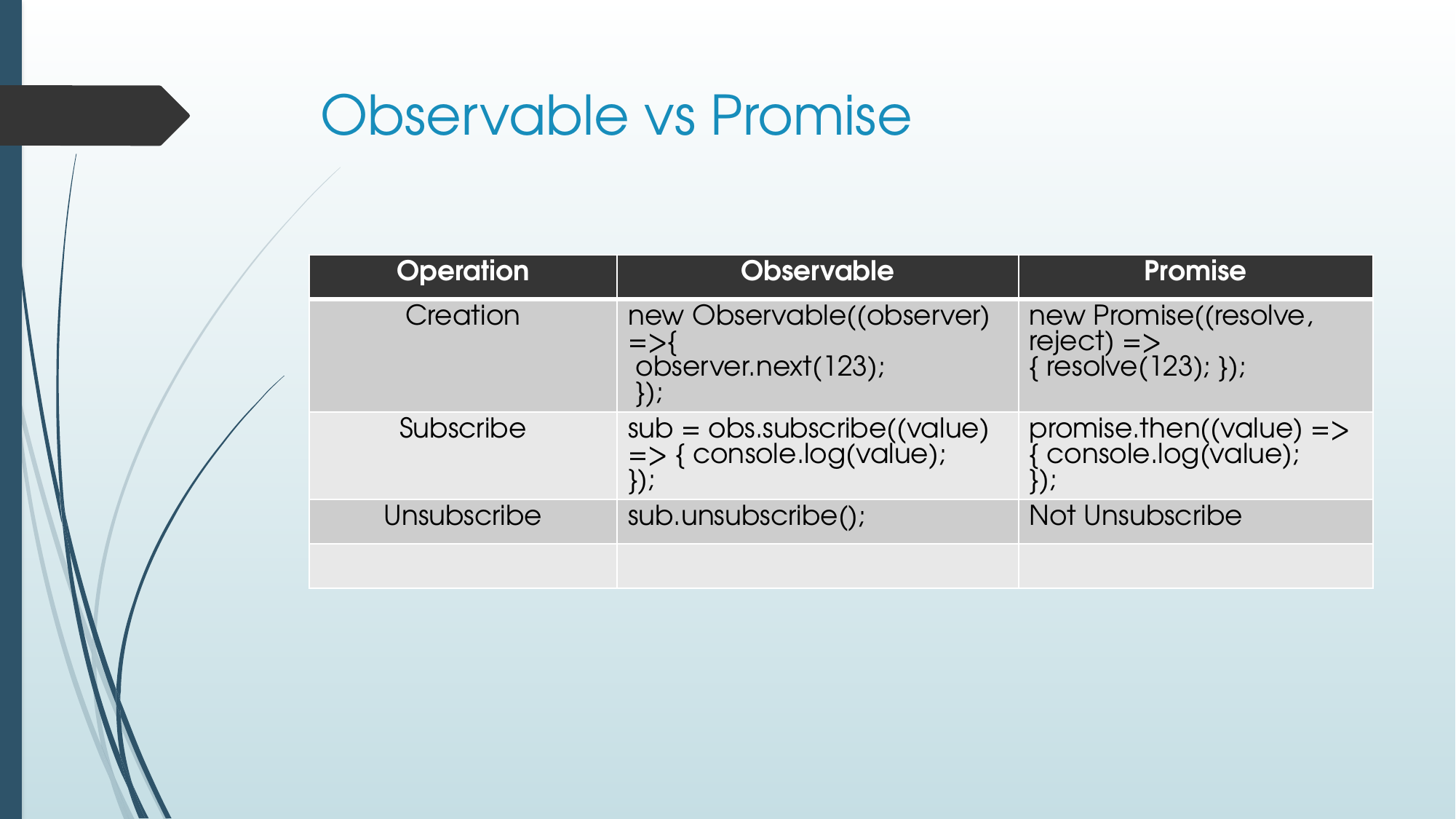

# Observable vs Promise
| Operation | Observable | Promise |
| --- | --- | --- |
| Creation | new Observable((observer) =>{ observer.next(123); }); | new Promise((resolve, reject) => { resolve(123); }); |
| Subscribe | sub = obs.subscribe((value) => { console.log(value); }); | promise.then((value) => { console.log(value); }); |
| Unsubscribe | sub.unsubscribe(); | Not Unsubscribe |
|  |  |  |